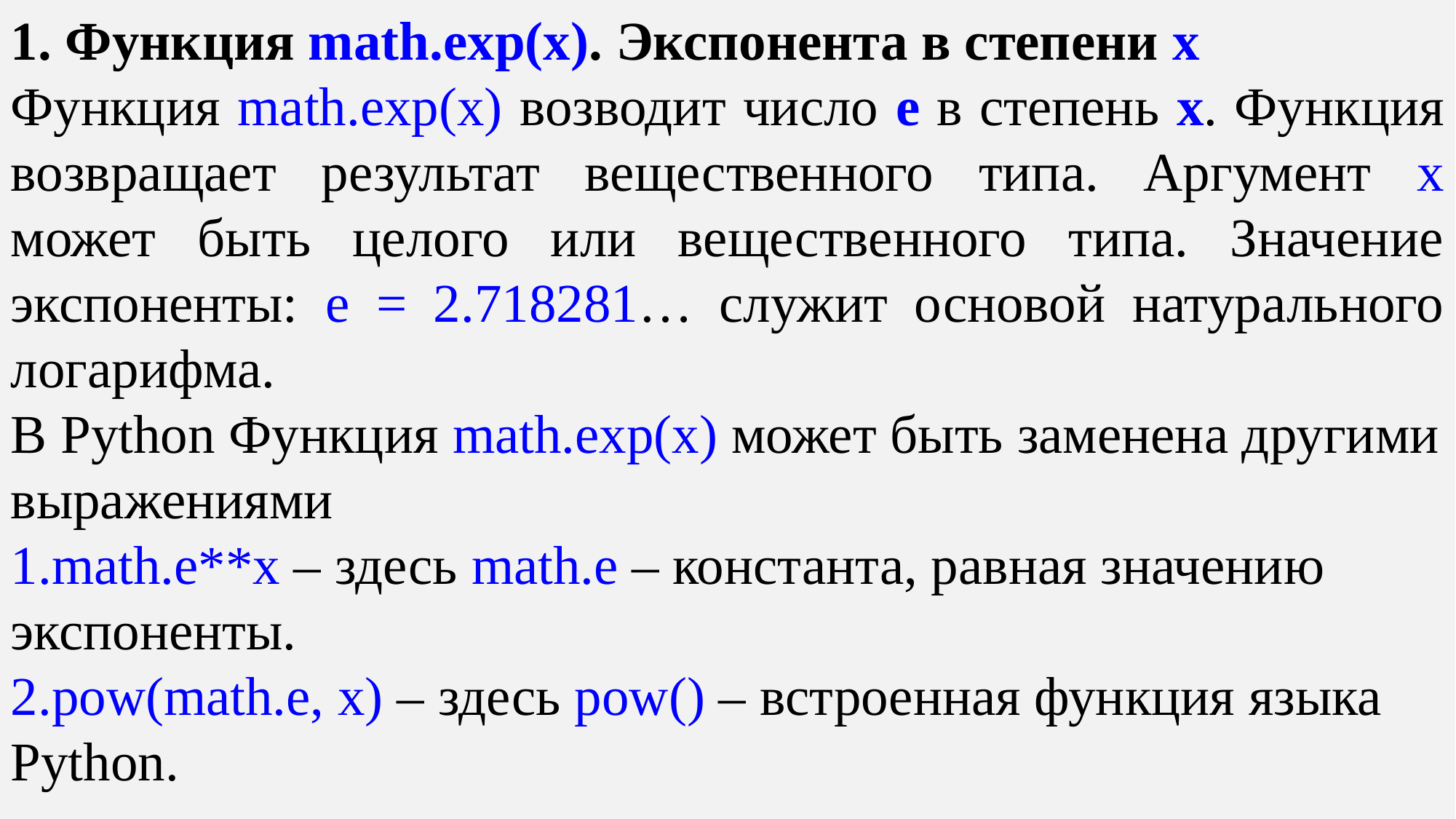

1. Функция math.exp(x). Экспонента в степени x
Функция math.exp(x) возводит число e в степень x. Функция возвращает результат вещественного типа. Аргумент x может быть целого или вещественного типа. Значение экспоненты: e = 2.718281… служит основой натурального логарифма.
В Python Функция math.exp(x) может быть заменена другими выражениями
math.e**x – здесь math.e – константа, равная значению экспоненты.
pow(math.e, x) – здесь pow() – встроенная функция языка Python.